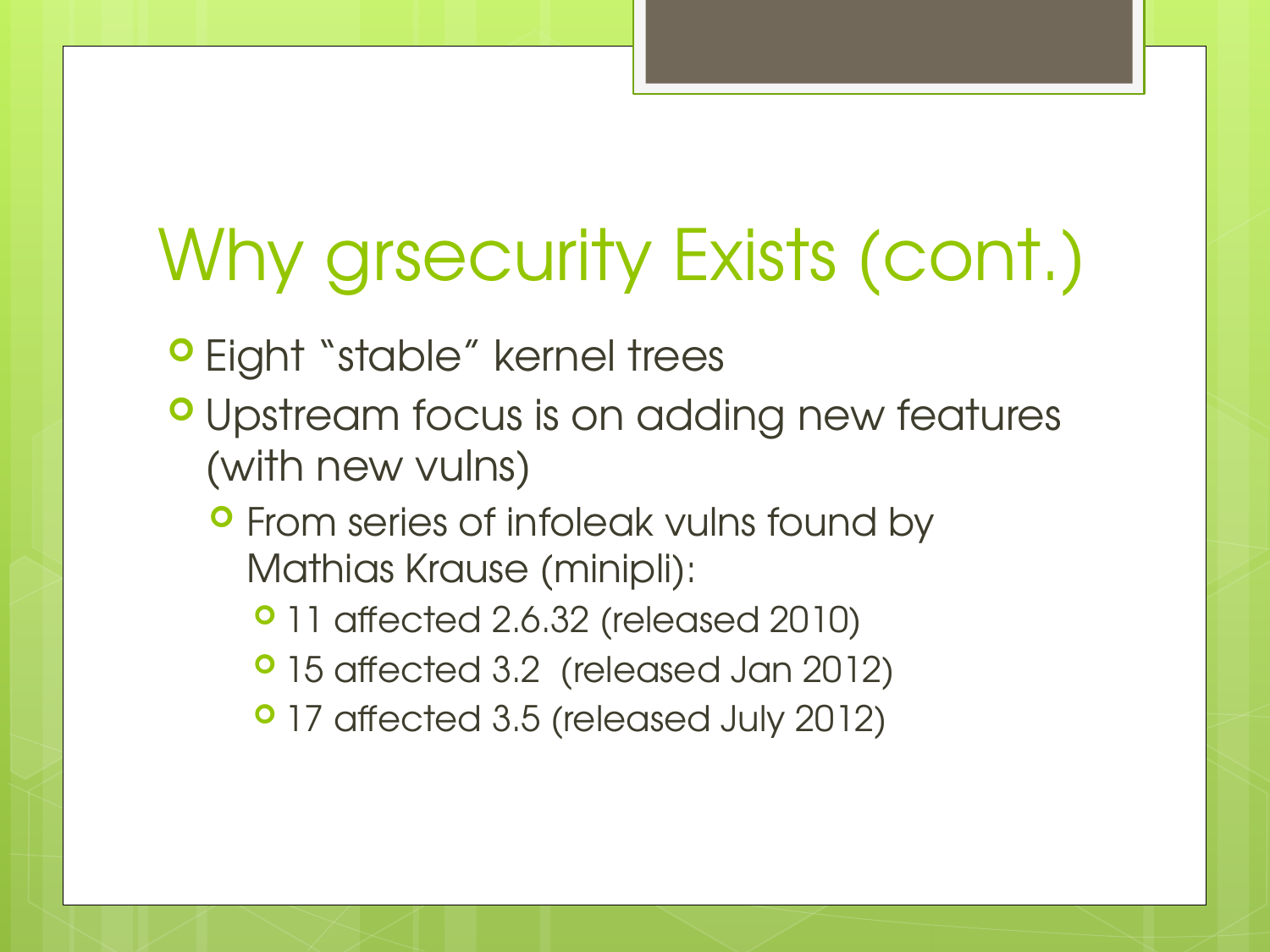

# Why grsecurity Exists (cont.)
Eight “stable” kernel trees
Upstream focus is on adding new features (with new vulns)
From series of infoleak vulns found by Mathias Krause (minipli):
11 affected 2.6.32 (released 2010)
15 affected 3.2  (released Jan 2012)
17 affected 3.5 (released July 2012)